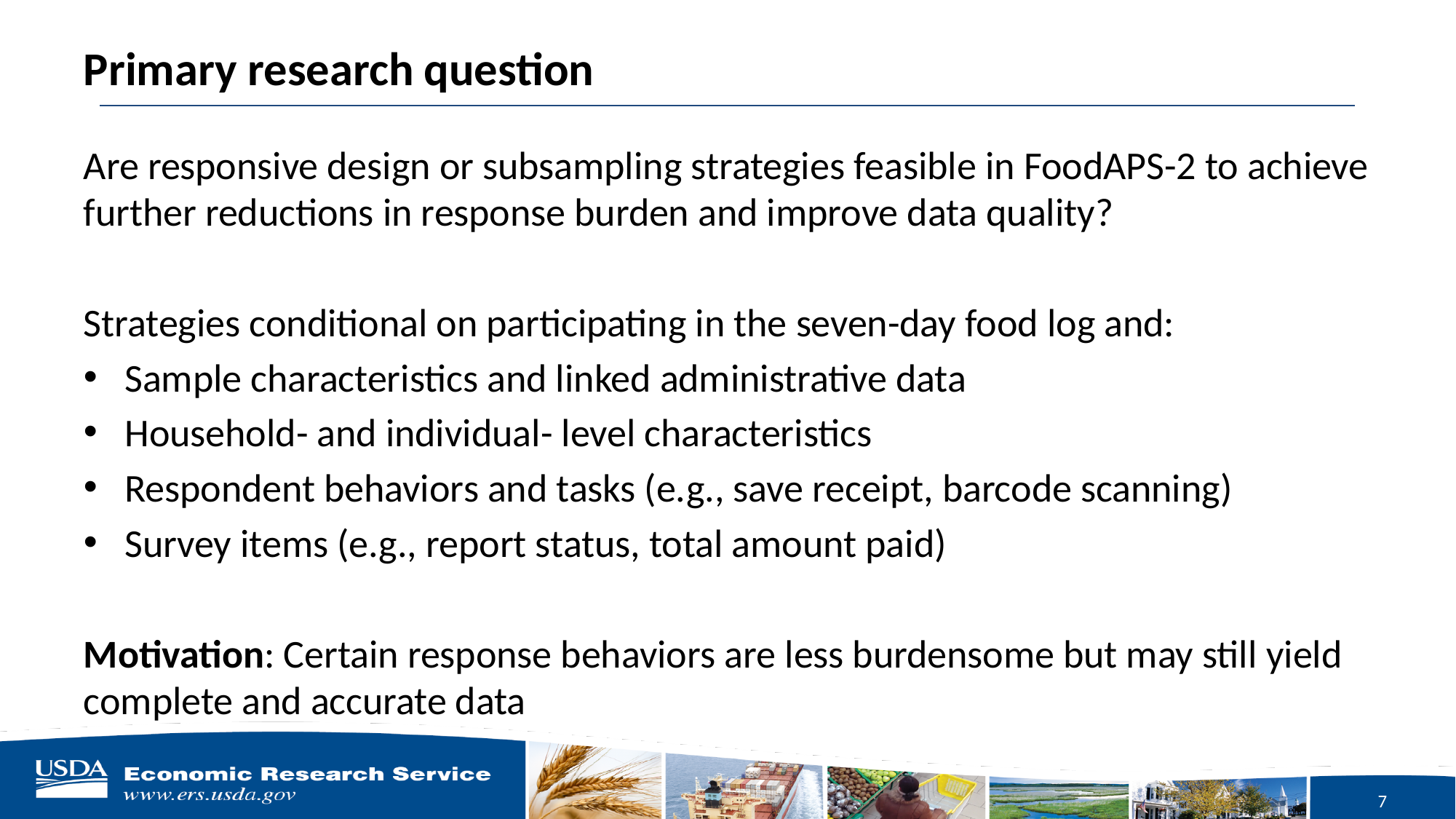

# Primary research question
Are responsive design or subsampling strategies feasible in FoodAPS-2 to achieve further reductions in response burden and improve data quality?

Strategies conditional on participating in the seven-day food log and:
Sample characteristics and linked administrative data
Household- and individual- level characteristics
Respondent behaviors and tasks (e.g., save receipt, barcode scanning)
Survey items (e.g., report status, total amount paid)

Motivation: Certain response behaviors are less burdensome but may still yield complete and accurate data